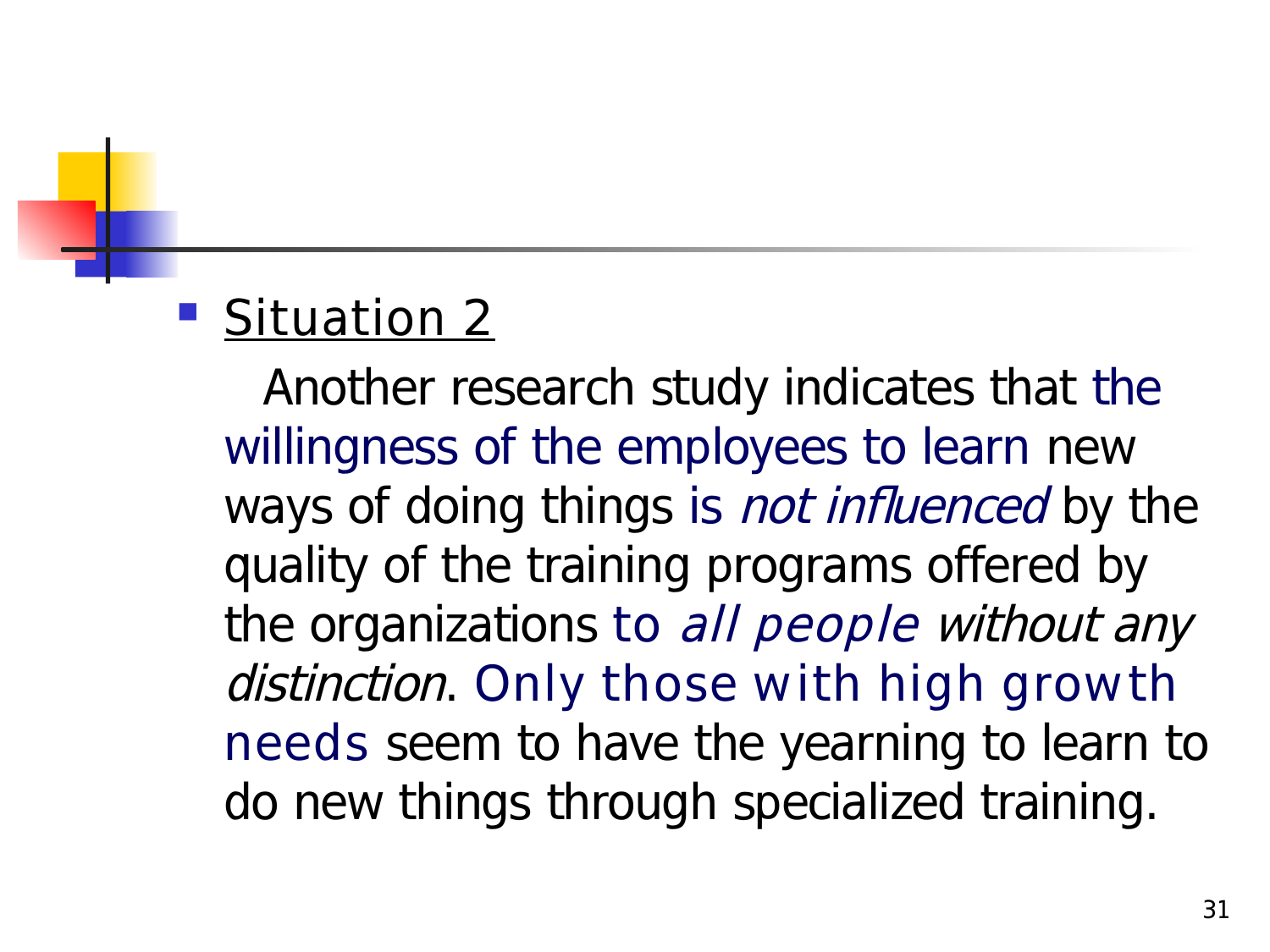

#
Situation 2
      Another research study indicates that the willingness of the employees to learn new ways of doing things is not influenced by the quality of the training programs offered by the organizations to all people without any distinction. Only those with high growth needs seem to have the yearning to learn to do new things through specialized training.
31